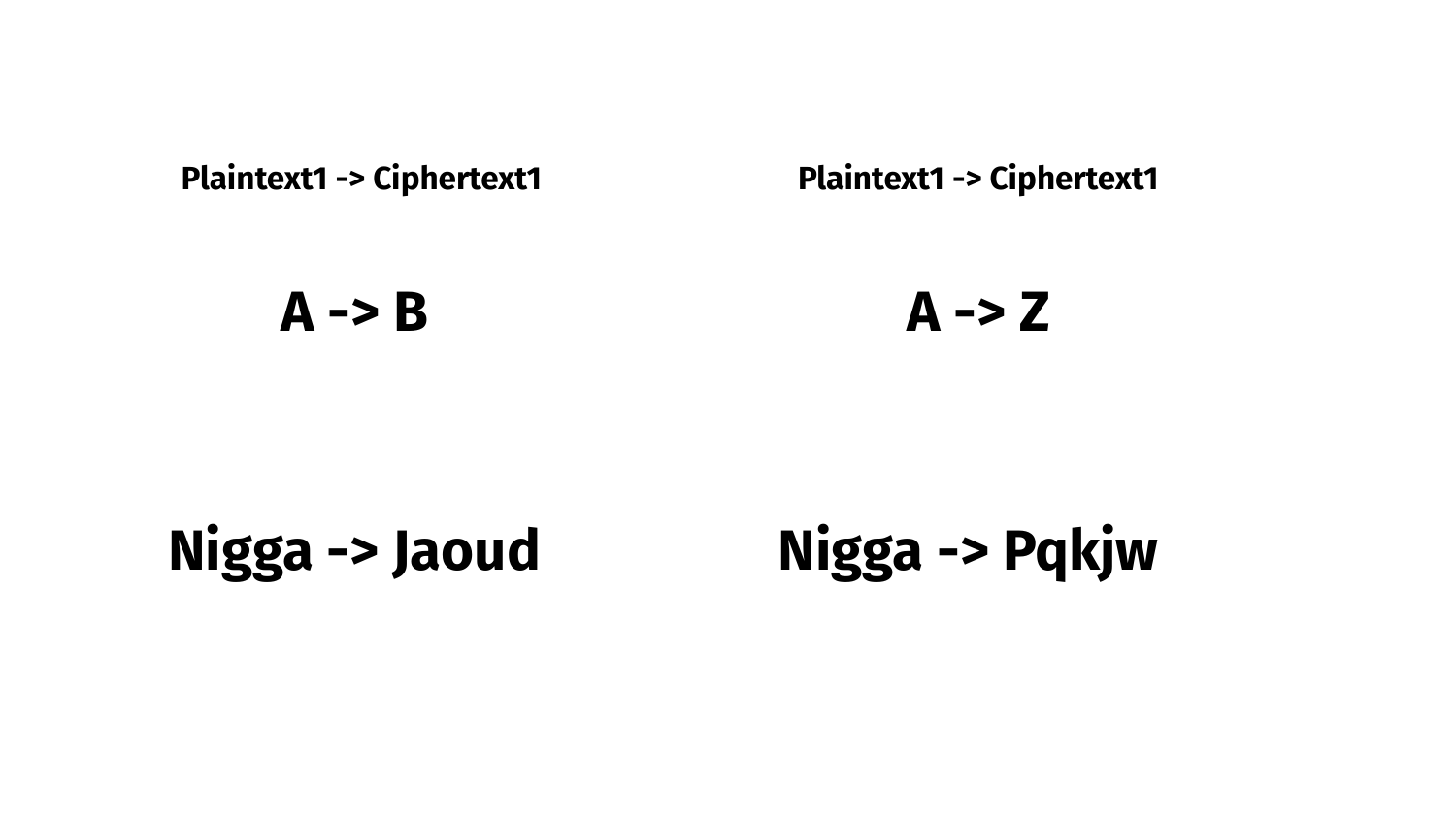

Plaintext1 -> Ciphertext1
Plaintext1 -> Ciphertext1
# A -> B
A -> Z
Nigga -> Jaoud
Nigga -> Pqkjw